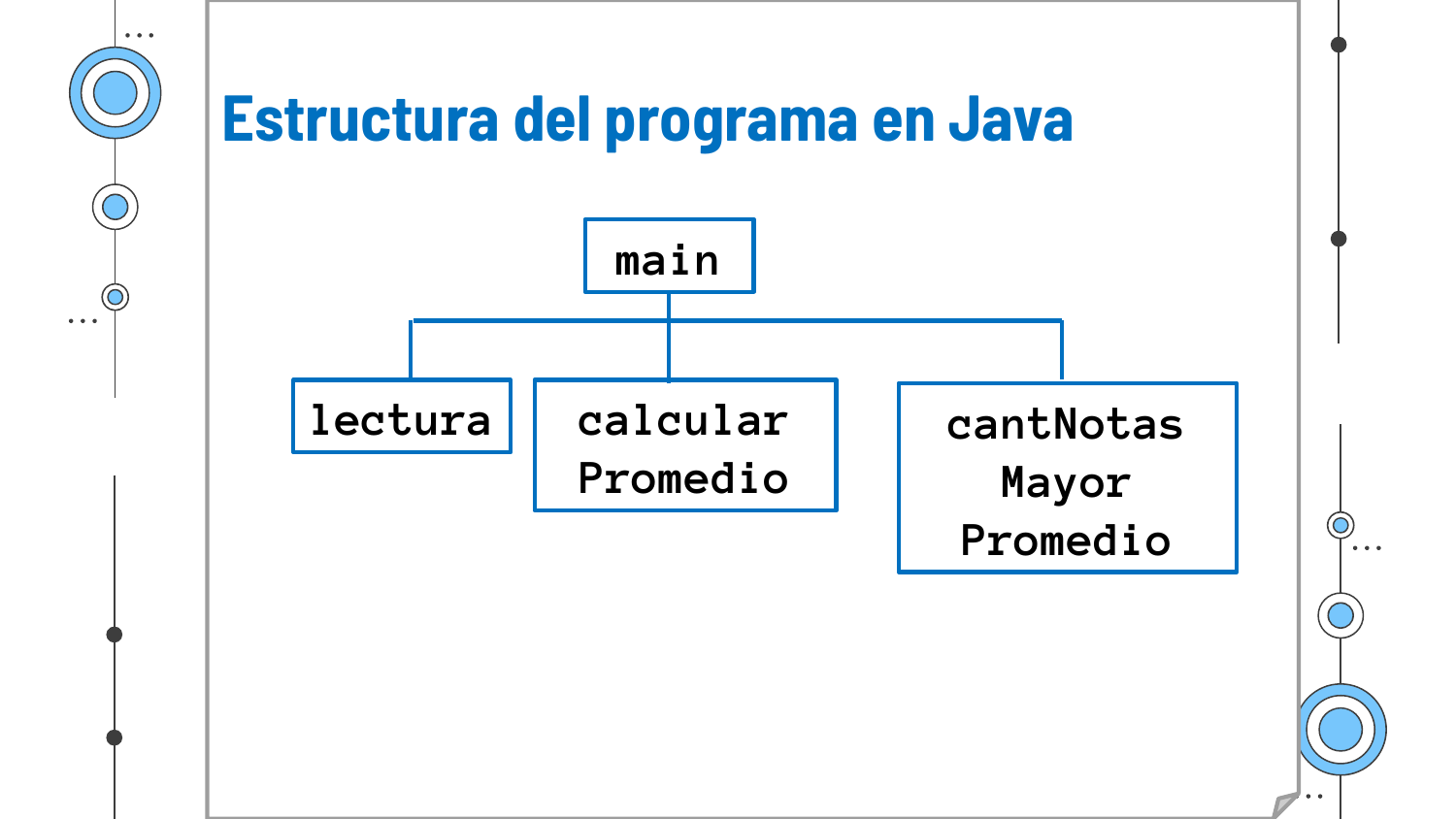

Estructura del programa en Java
main
lectura
calcular
Promedio
cantNotas
Mayor
Promedio